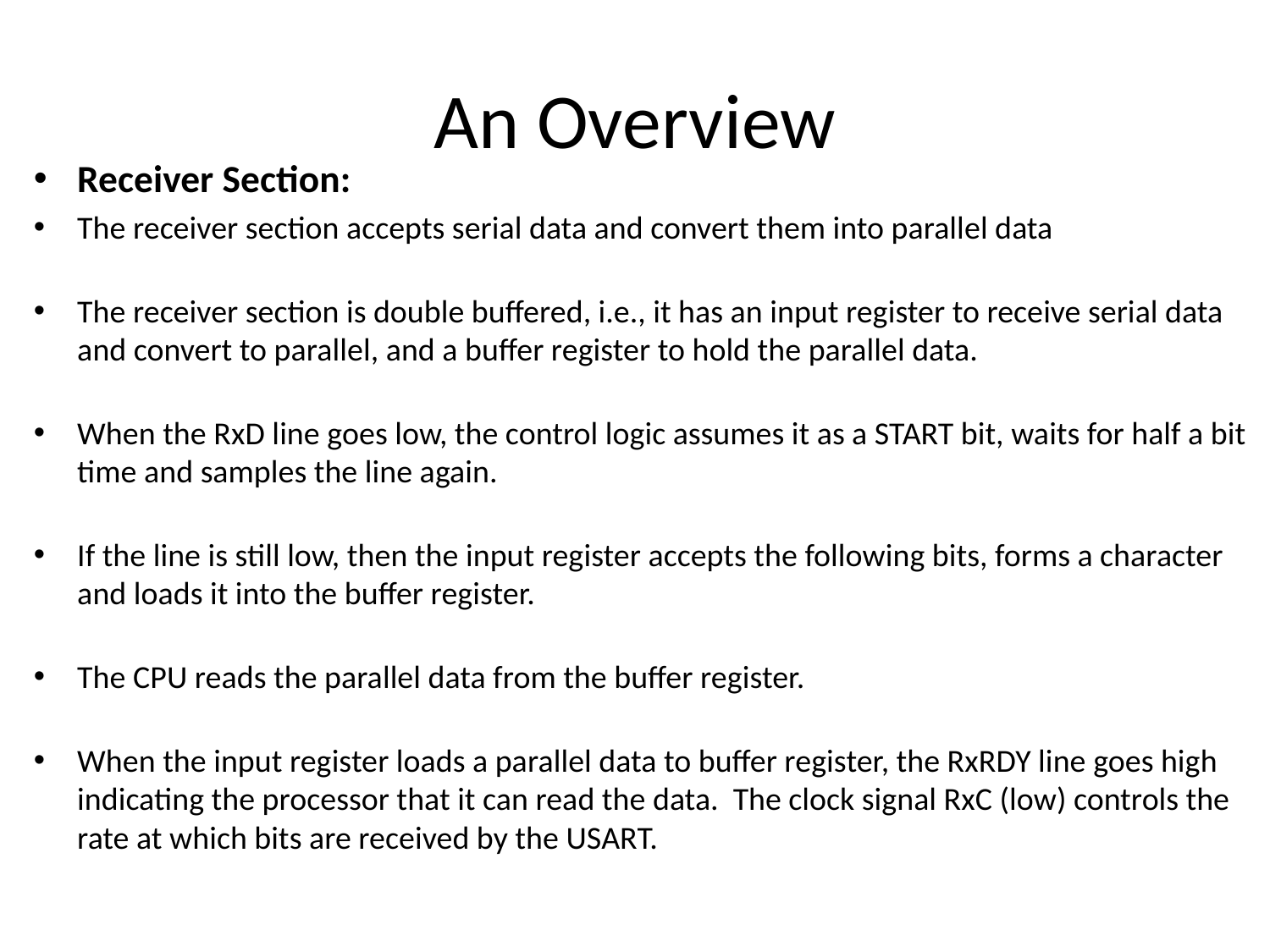

# An Overview
Receiver Section:
The receiver section accepts serial data and convert them into parallel data
The receiver section is double buffered, i.e., it has an input register to receive serial data and convert to parallel, and a buffer register to hold the parallel data.
When the RxD line goes low, the control logic assumes it as a START bit, waits for half a bit time and samples the line again.
If the line is still low, then the input register accepts the following bits, forms a character and loads it into the buffer register.
The CPU reads the parallel data from the buffer register.
When the input register loads a parallel data to buffer register, the RxRDY line goes high indicating the processor that it can read the data.  The clock signal RxC (low) controls the rate at which bits are received by the USART.